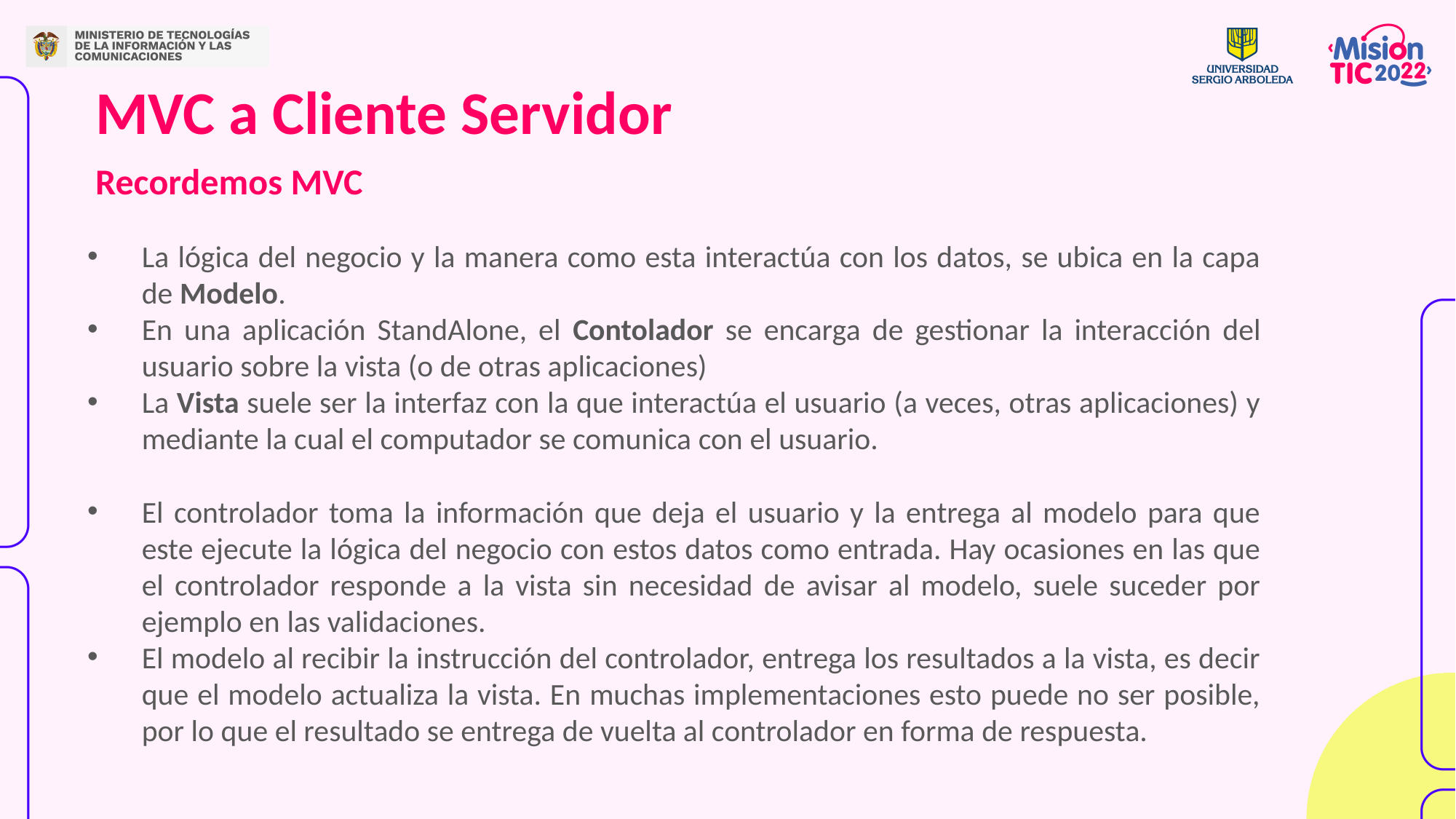

MVC a Cliente Servidor
Recordemos MVC
La lógica del negocio y la manera como esta interactúa con los datos, se ubica en la capa de Modelo.
En una aplicación StandAlone, el Contolador se encarga de gestionar la interacción del usuario sobre la vista (o de otras aplicaciones)
La Vista suele ser la interfaz con la que interactúa el usuario (a veces, otras aplicaciones) y mediante la cual el computador se comunica con el usuario.

El controlador toma la información que deja el usuario y la entrega al modelo para que este ejecute la lógica del negocio con estos datos como entrada. Hay ocasiones en las que el controlador responde a la vista sin necesidad de avisar al modelo, suele suceder por ejemplo en las validaciones.
El modelo al recibir la instrucción del controlador, entrega los resultados a la vista, es decir que el modelo actualiza la vista. En muchas implementaciones esto puede no ser posible, por lo que el resultado se entrega de vuelta al controlador en forma de respuesta.